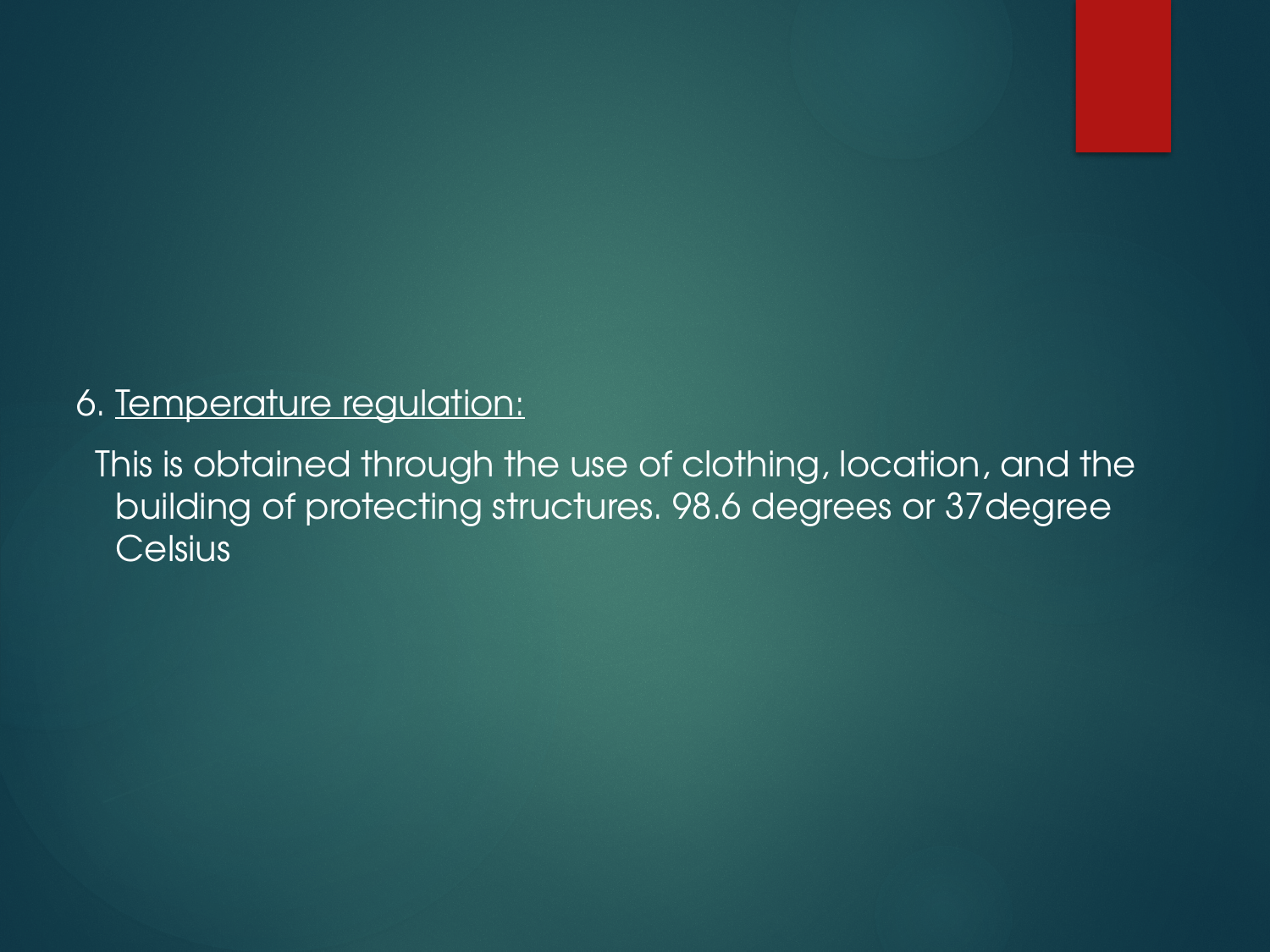

6. Temperature regulation:
  This is obtained through the use of clothing, location, and the building of protecting structures. 98.6 degrees or 37degree Celsius